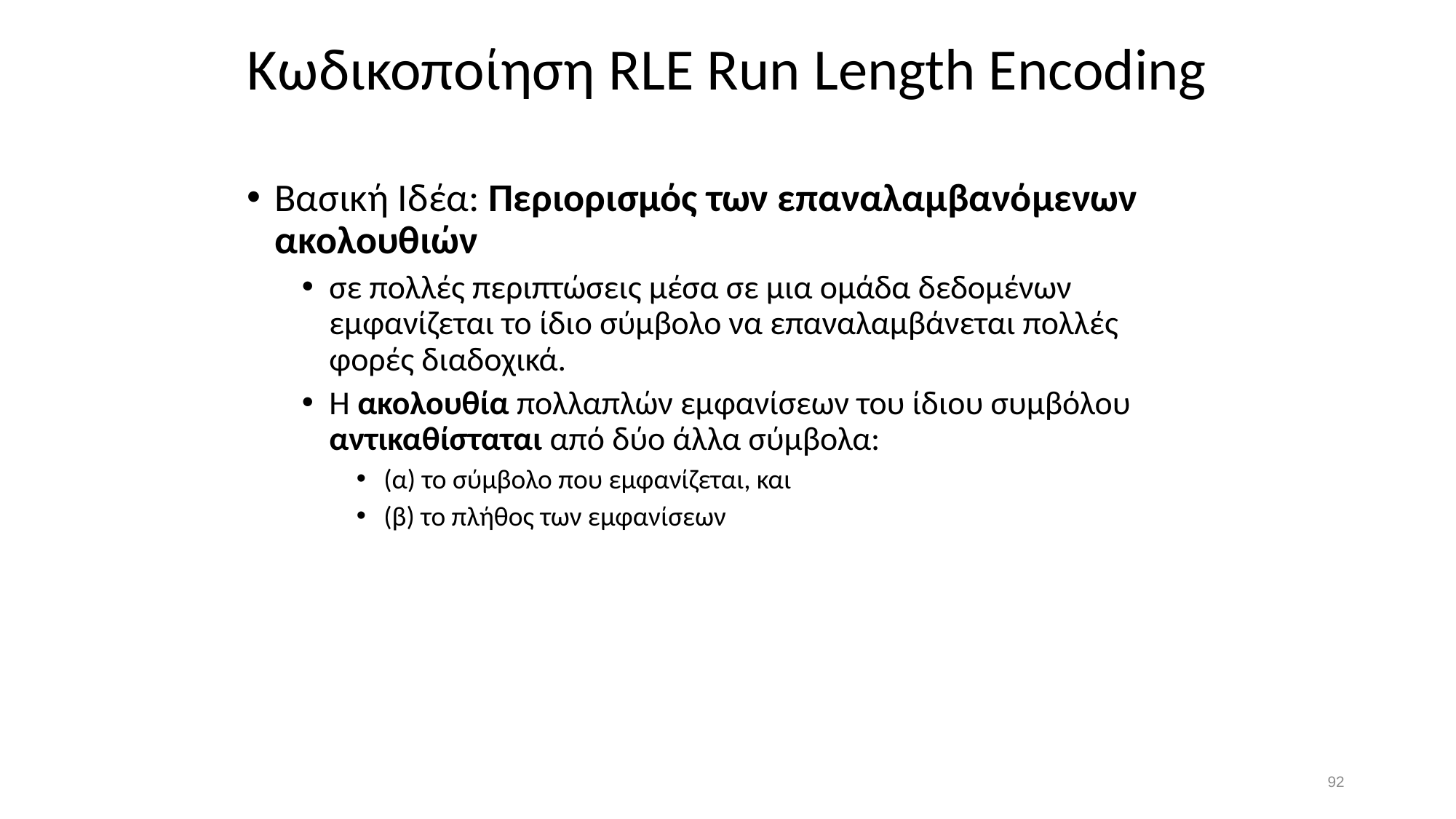

# Κωδικοποίηση RLE Run Length Encoding
Βασική Ιδέα: Περιορισμός των επαναλαμβανόμενων ακολουθιών
σε πολλές περιπτώσεις μέσα σε μια ομάδα δεδομένων εμφανίζεται το ίδιο σύμβολο να επαναλαμβάνεται πολλές φορές διαδοχικά.
Η ακολουθία πολλαπλών εμφανίσεων του ίδιου συμβόλου αντικαθίσταται από δύο άλλα σύμβολα:
(α) το σύμβολο που εμφανίζεται, και
(β) το πλήθος των εμφανίσεων

92